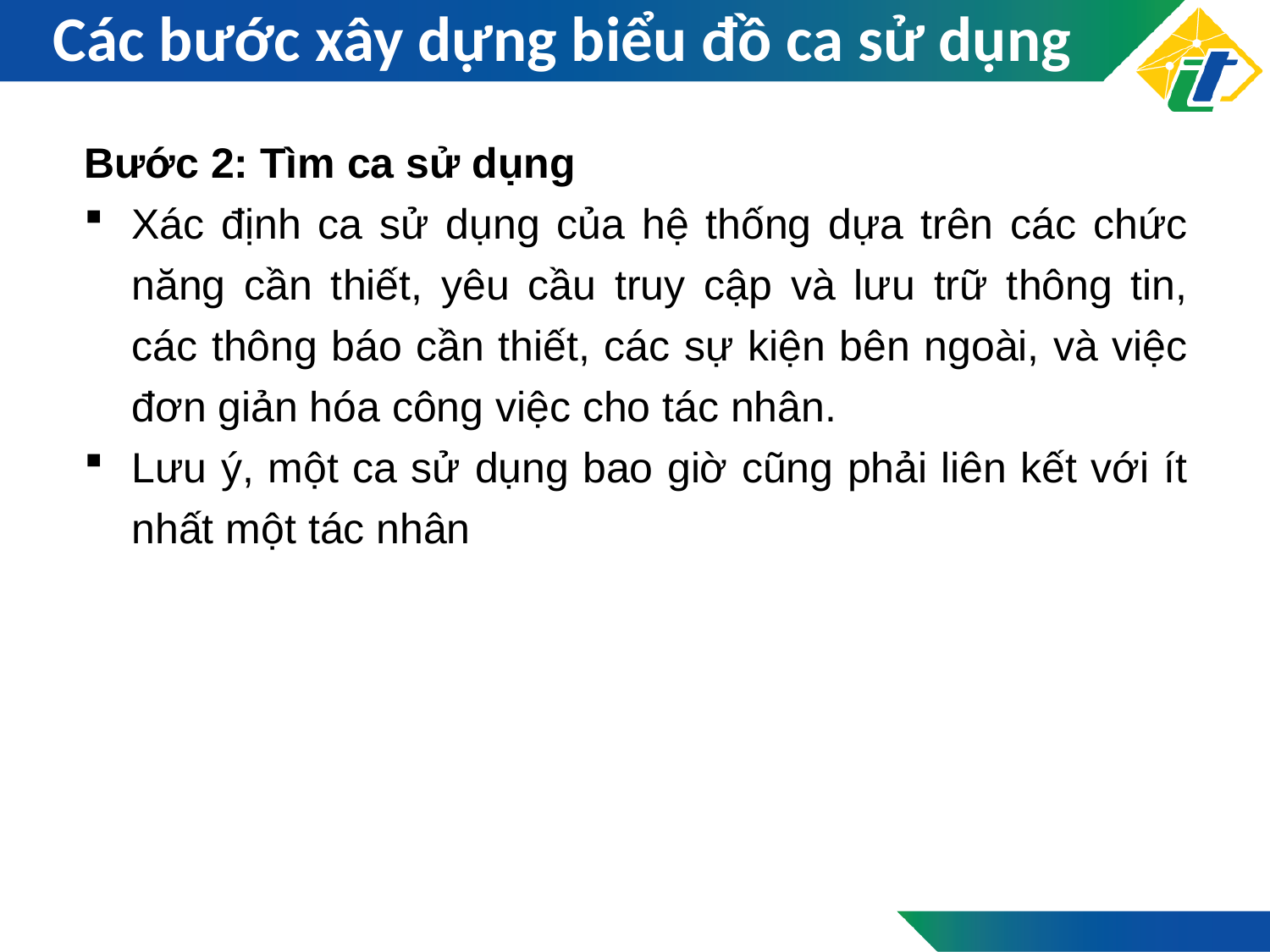

# Các bước xây dựng biểu đồ ca sử dụng
Bước 2: Tìm ca sử dụng
Xác định ca sử dụng của hệ thống dựa trên các chức năng cần thiết, yêu cầu truy cập và lưu trữ thông tin, các thông báo cần thiết, các sự kiện bên ngoài, và việc đơn giản hóa công việc cho tác nhân.
Lưu ý, một ca sử dụng bao giờ cũng phải liên kết với ít nhất một tác nhân